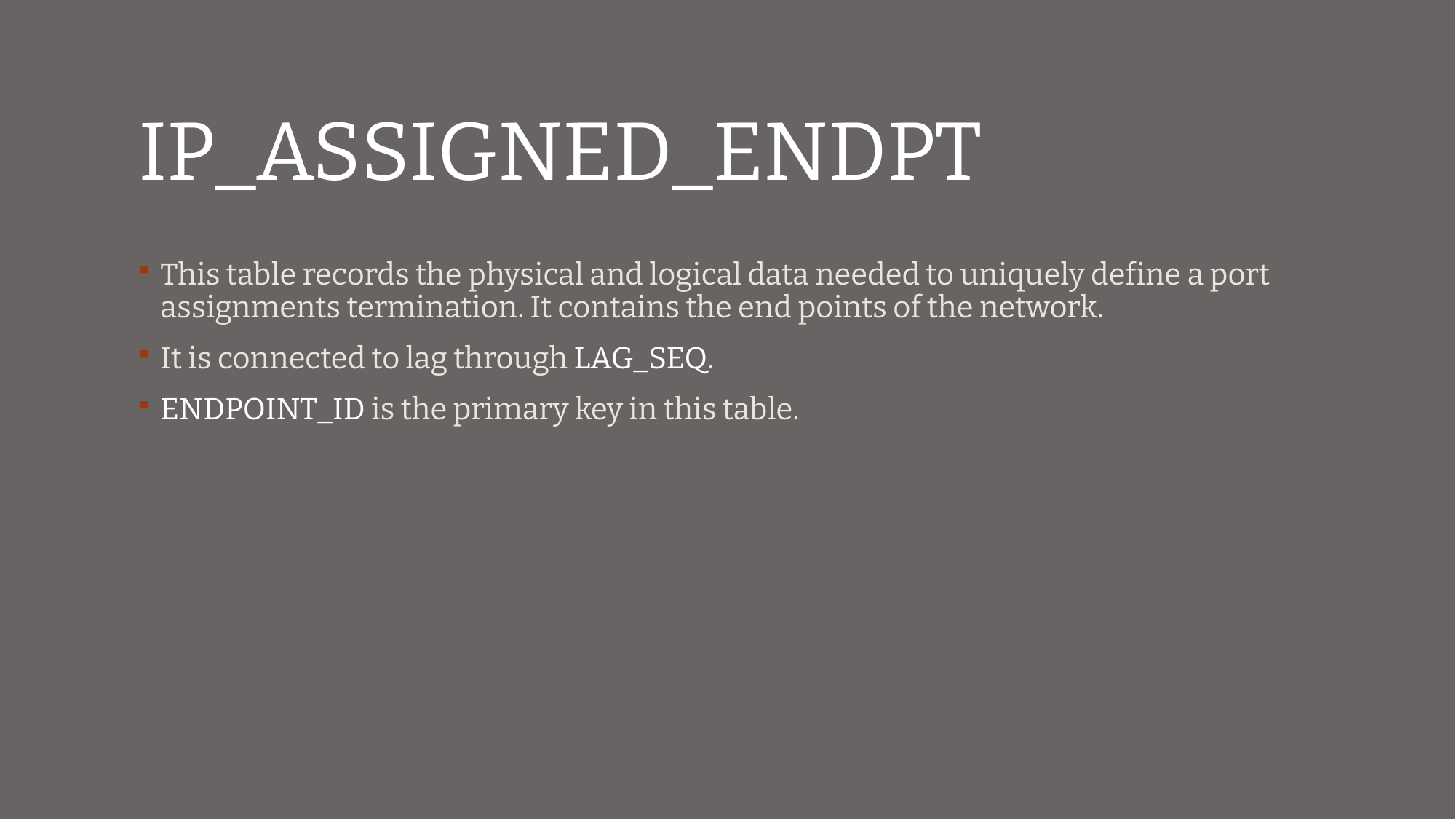

# ip_assigned_endpt
This table records the physical and logical data needed to uniquely define a port assignments termination. It contains the end points of the network.
It is connected to lag through LAG_SEQ.
ENDPOINT_ID is the primary key in this table.